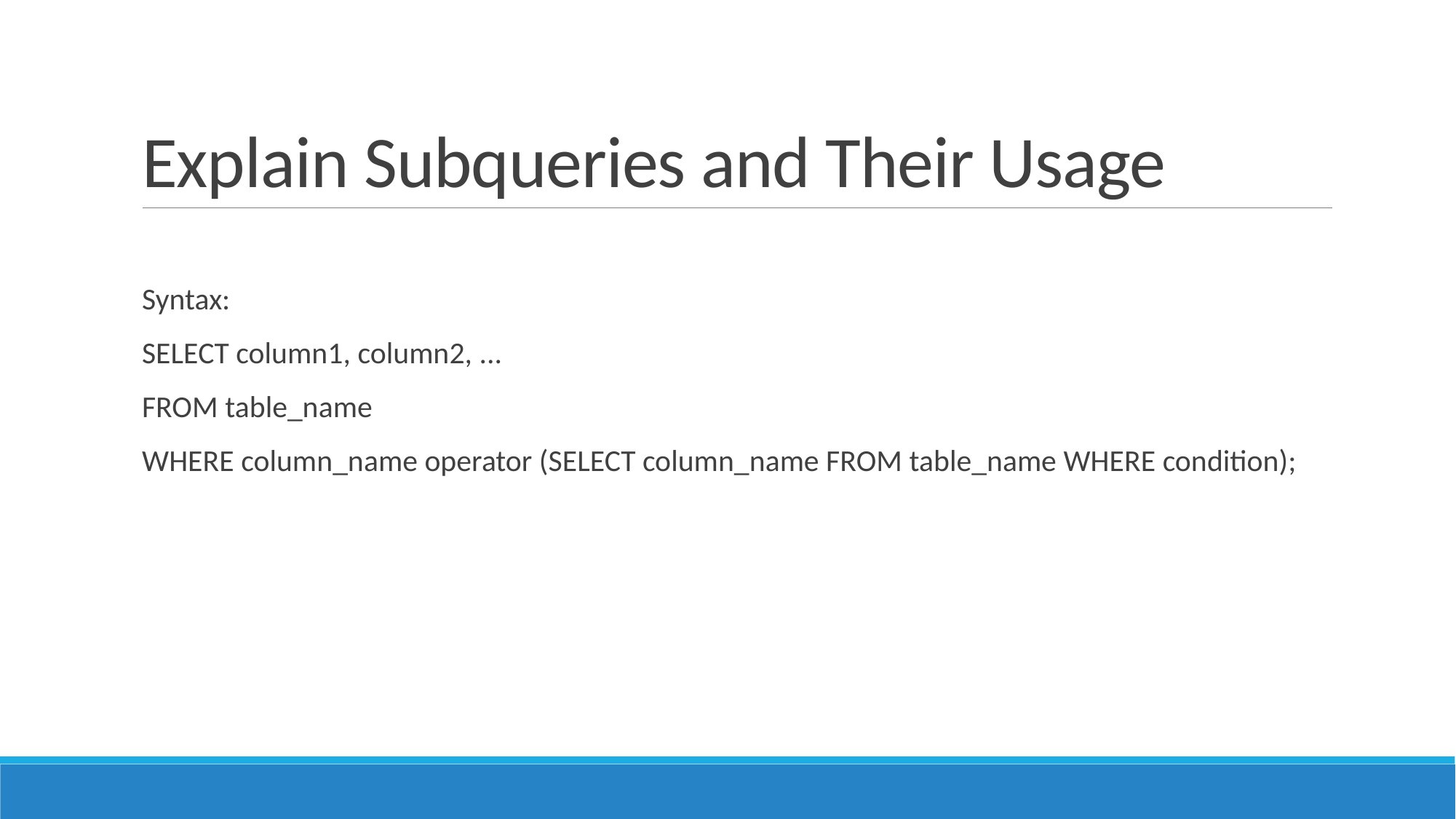

# Explain Subqueries and Their Usage

Syntax:
SELECT column1, column2, ...
FROM table_name
WHERE column_name operator (SELECT column_name FROM table_name WHERE condition);